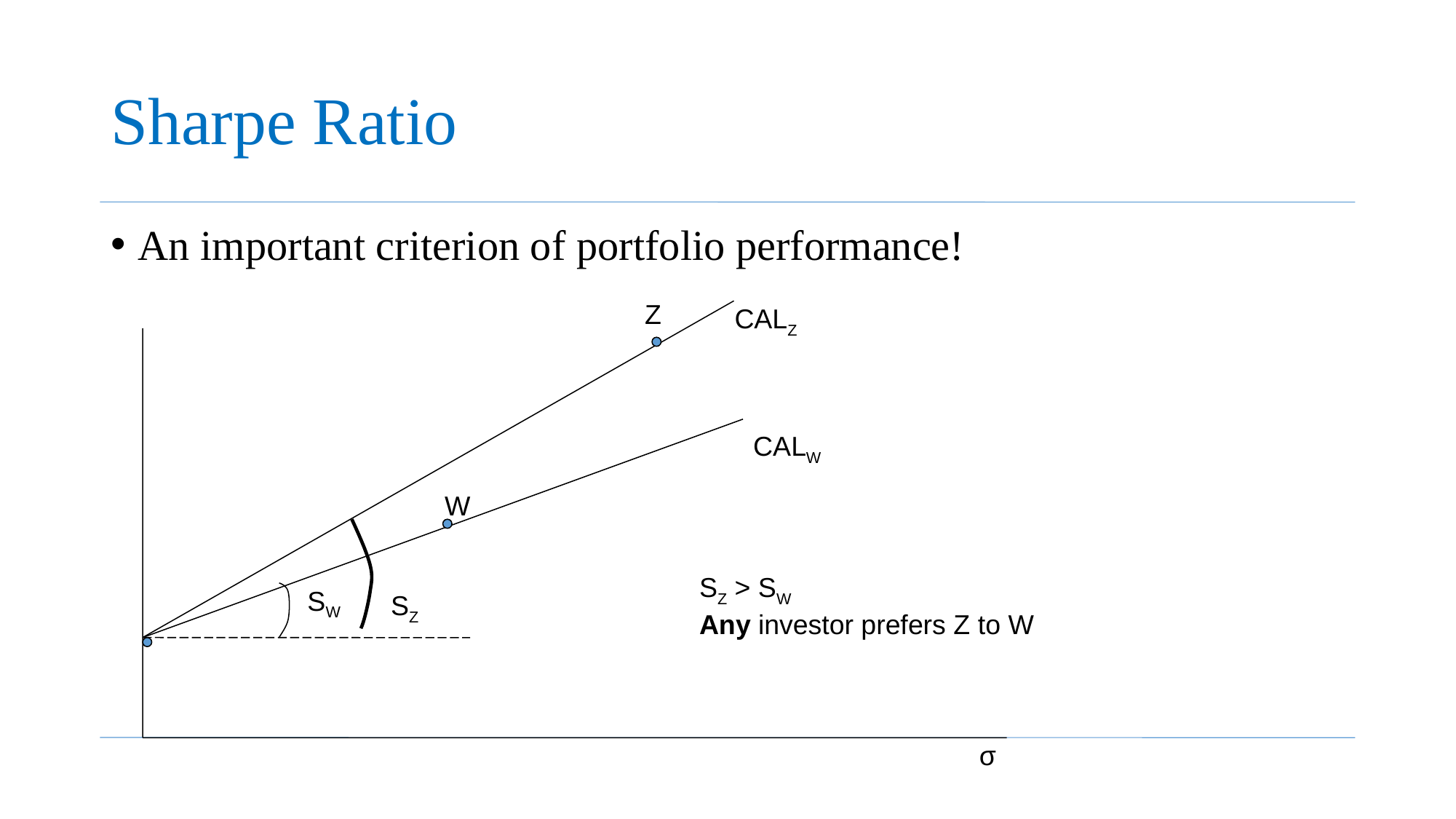

# Sharpe Ratio
An important criterion of portfolio performance!

Z
CALZ

CALW
W

SZ > SW
Any investor prefers Z to W
SW

SZ

σ